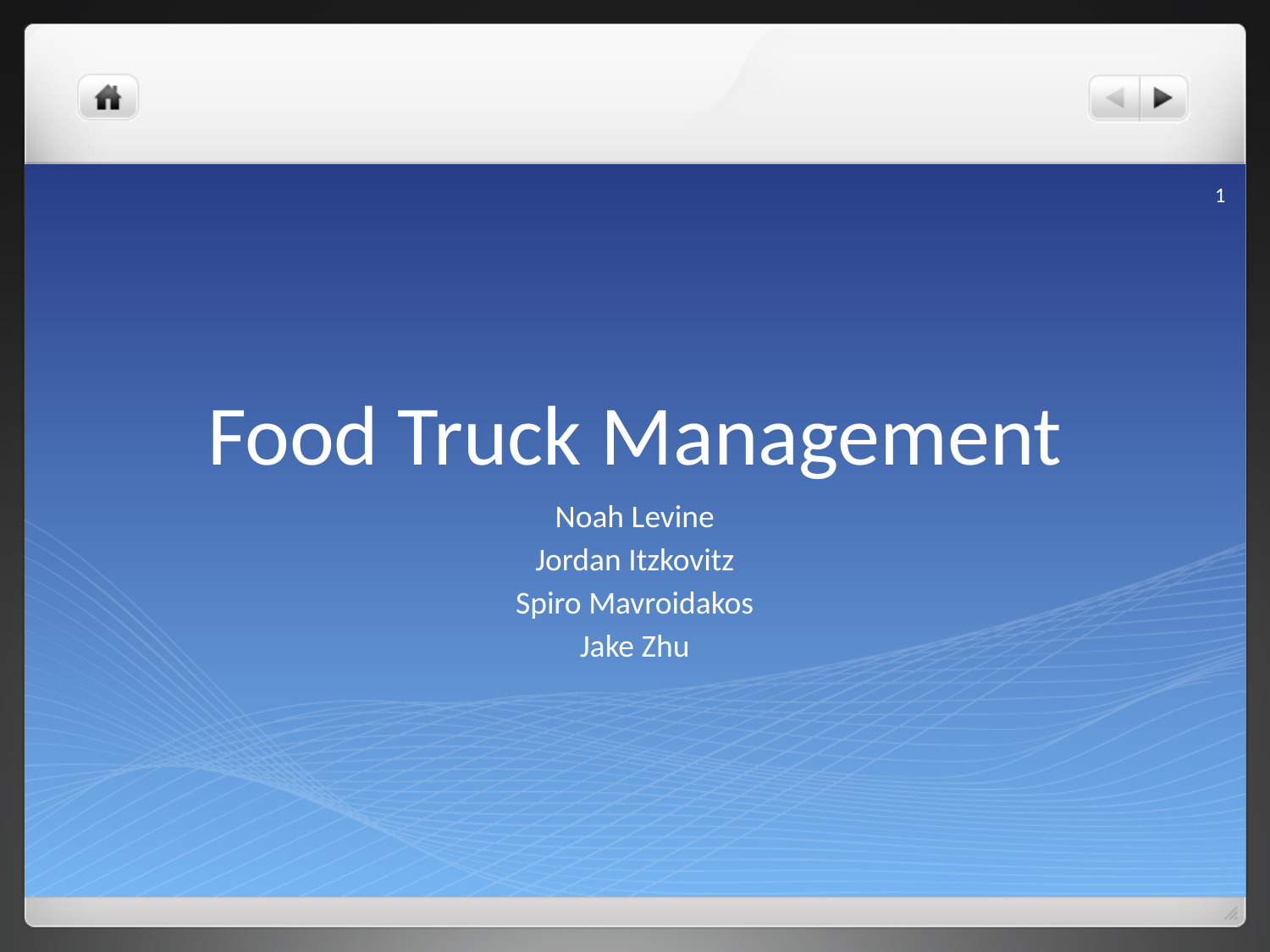

1
# Food Truck Management
Noah Levine
Jordan Itzkovitz
Spiro Mavroidakos
Jake Zhu